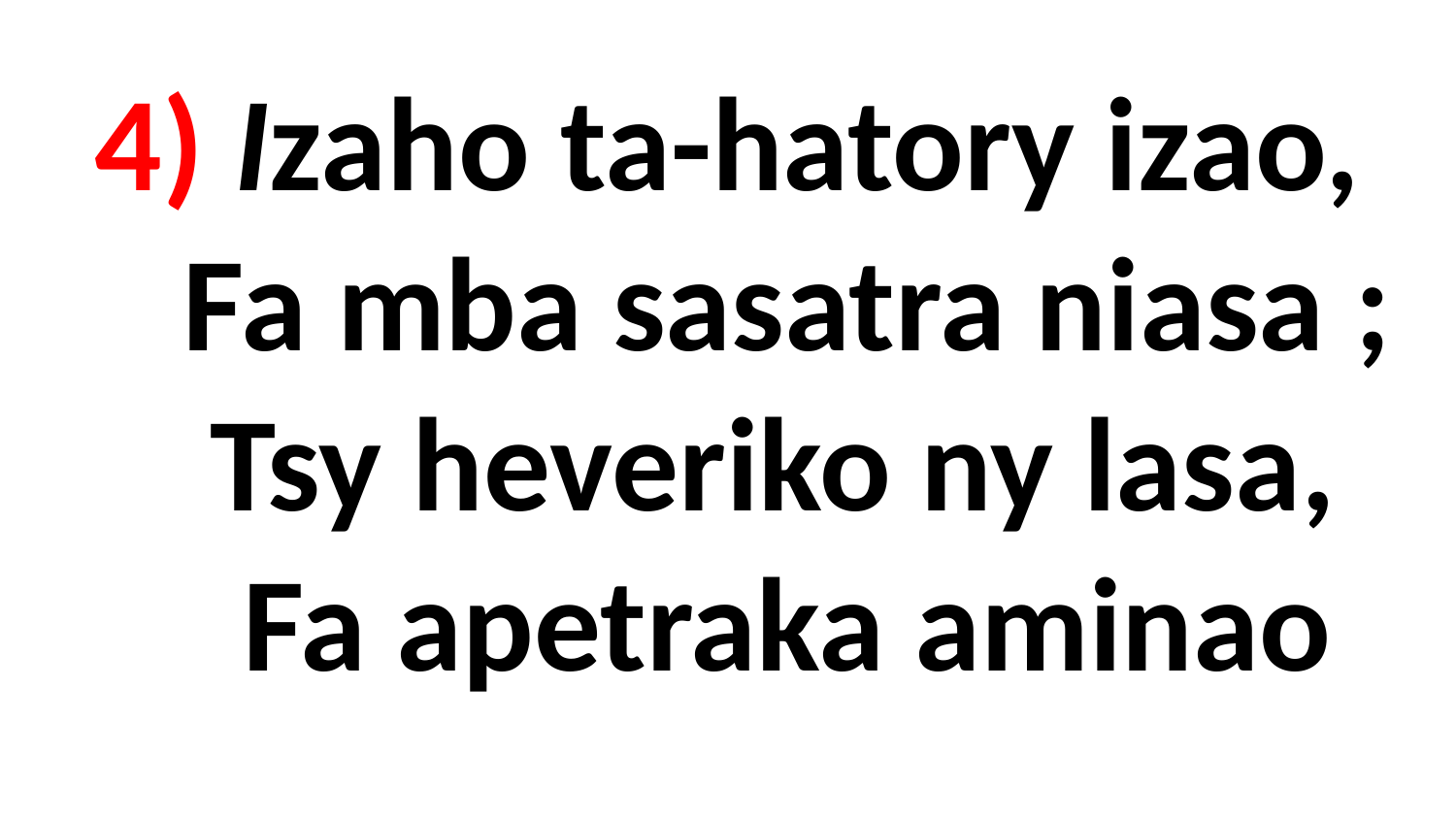

# 4) Izaho ta-hatory izao, Fa mba sasatra niasa ; Tsy heveriko ny lasa, Fa apetraka aminao